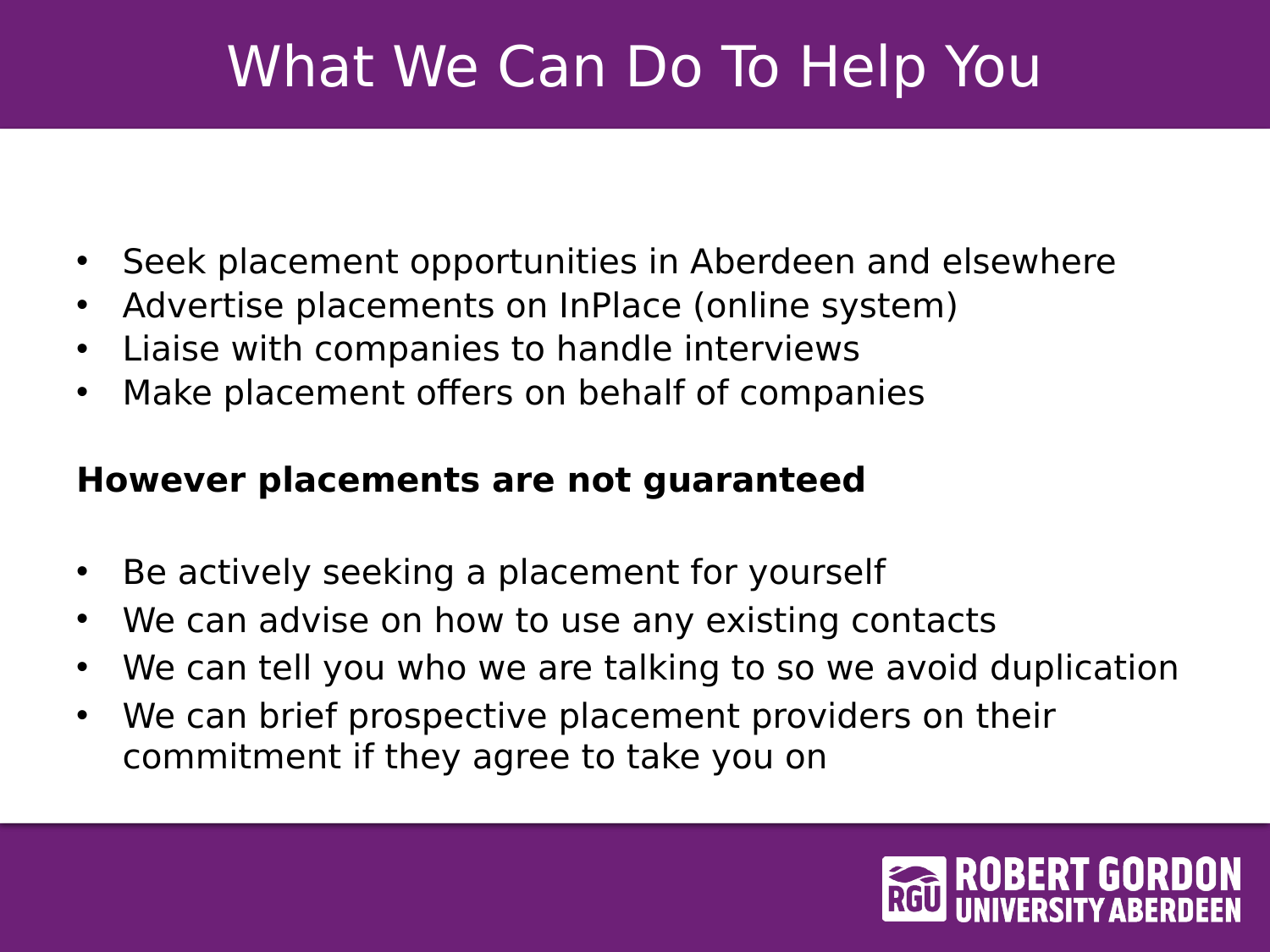

# What We Can Do To Help You

Seek placement opportunities in Aberdeen and elsewhere
Advertise placements on InPlace (online system)
Liaise with companies to handle interviews
Make placement offers on behalf of companies

However placements are not guaranteed

Be actively seeking a placement for yourself
We can advise on how to use any existing contacts
We can tell you who we are talking to so we avoid duplication
We can brief prospective placement providers on their commitment if they agree to take you on